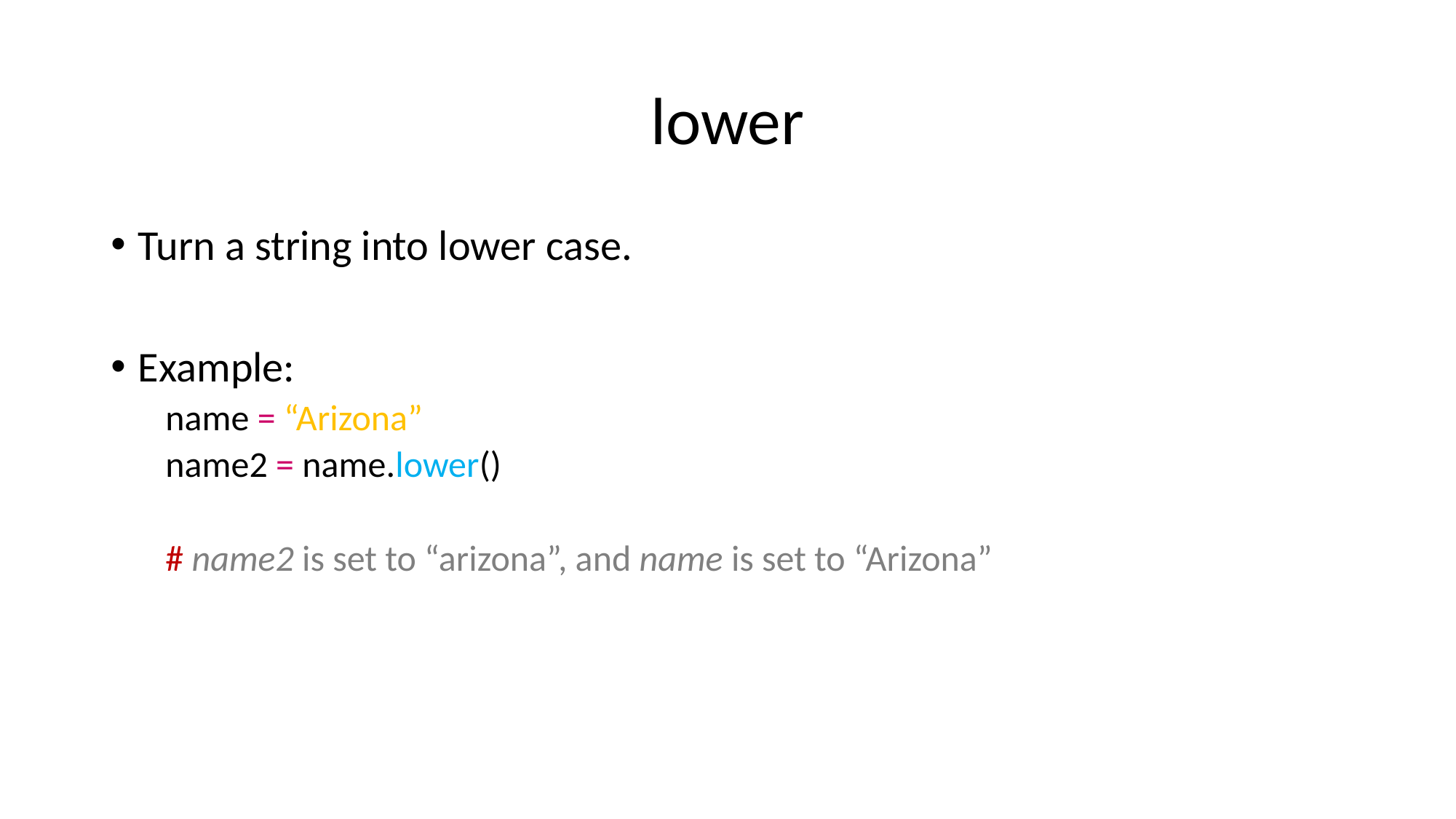

# lower
Turn a string into lower case.

Example:
name = “Arizona”
name2 = name.lower()

# name2 is set to “arizona”, and name is set to “Arizona”